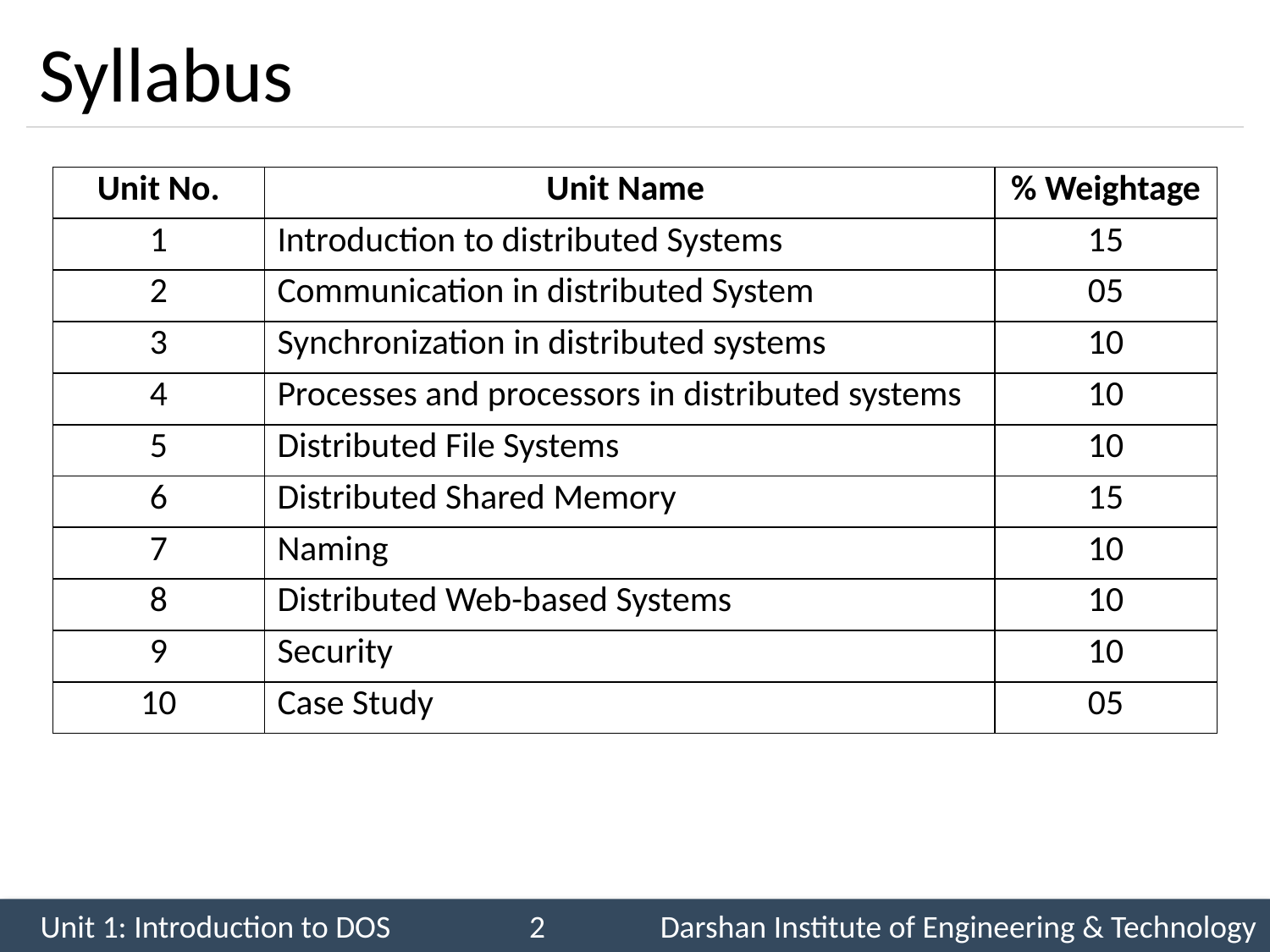

# Syllabus
| Unit No. | Unit Name | % Weightage |
| --- | --- | --- |
| 1 | Introduction to distributed Systems | 15 |
| 2 | Communication in distributed System | 05 |
| 3 | Synchronization in distributed systems | 10 |
| 4 | Processes and processors in distributed systems | 10 |
| 5 | Distributed File Systems | 10 |
| 6 | Distributed Shared Memory | 15 |
| 7 | Naming | 10 |
| 8 | Distributed Web-based Systems | 10 |
| 9 | Security | 10 |
| 10 | Case Study | 05 |